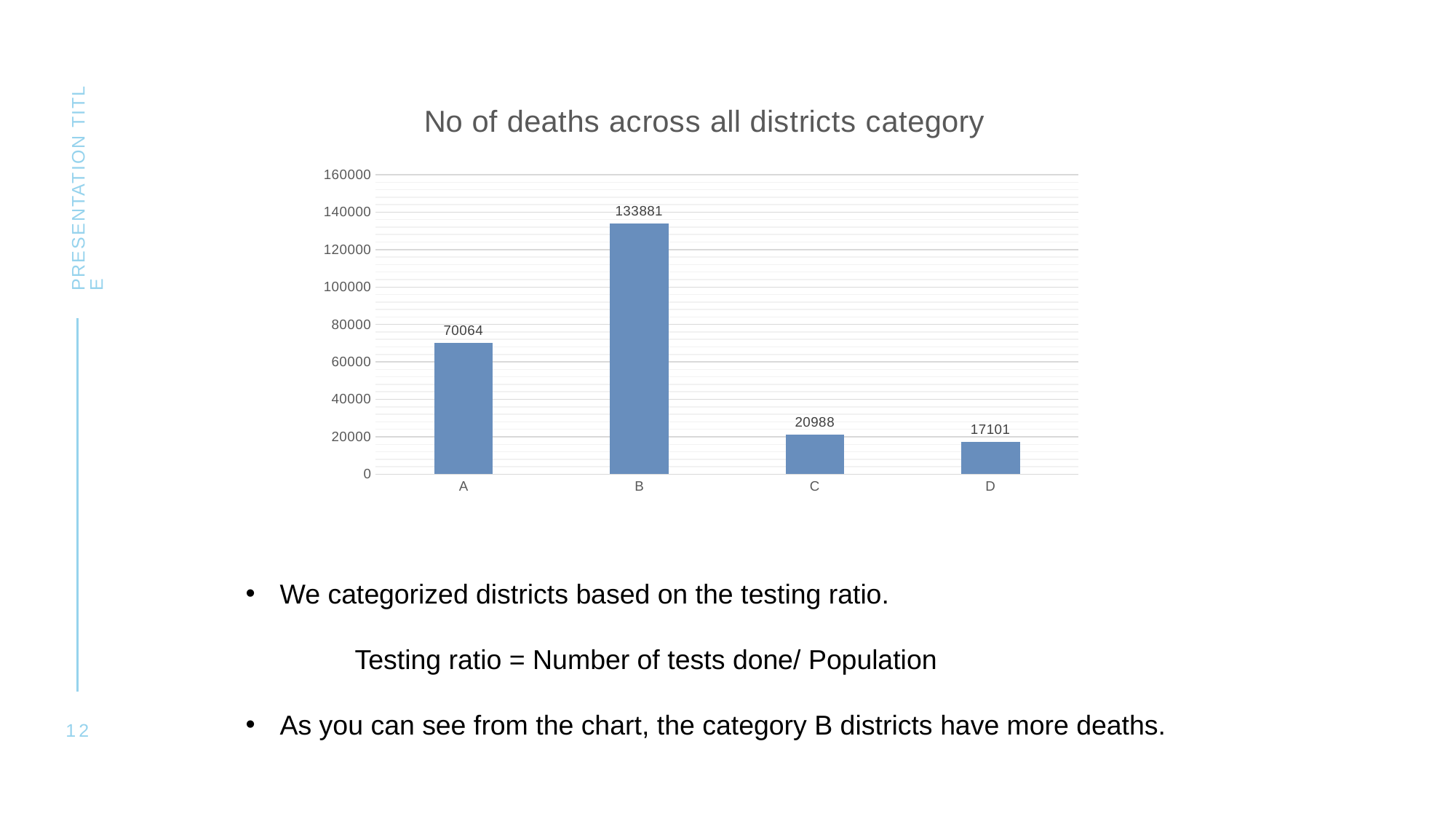

### Chart: No of deaths across all districts category

| Category |  |
|---|---|
| A | 70064.0 |
| B | 133881.0 |
| C | 20988.0 |
| D | 17101.0 |
presentation title
We categorized districts based on the testing ratio.

	Testing ratio = Number of tests done/ Population

As you can see from the chart, the category B districts have more deaths.
12